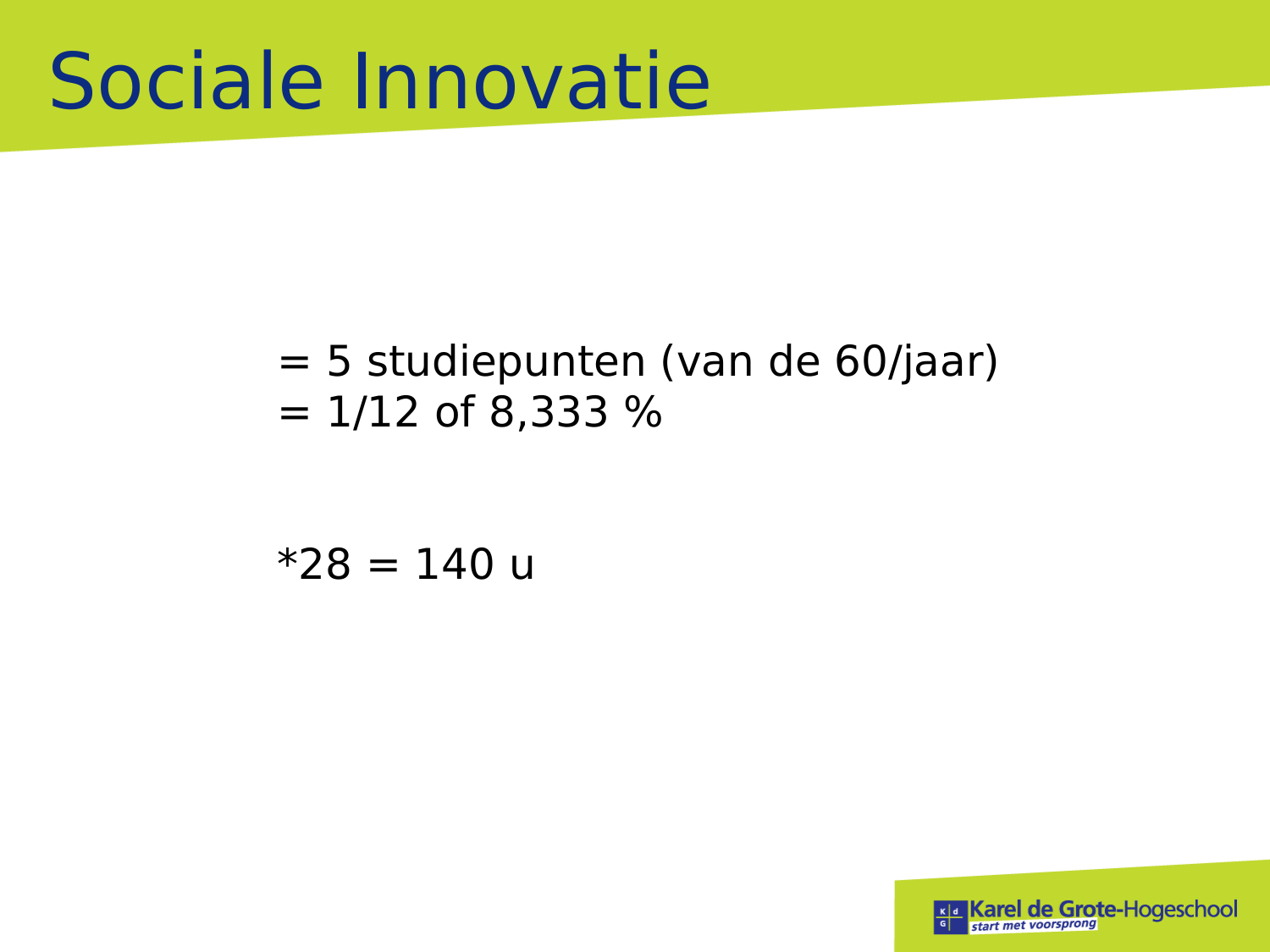

# Sociale Innovatie
= 5 studiepunten (van de 60/jaar)
= 1/12 of 8,333 %

*28 = 140 u